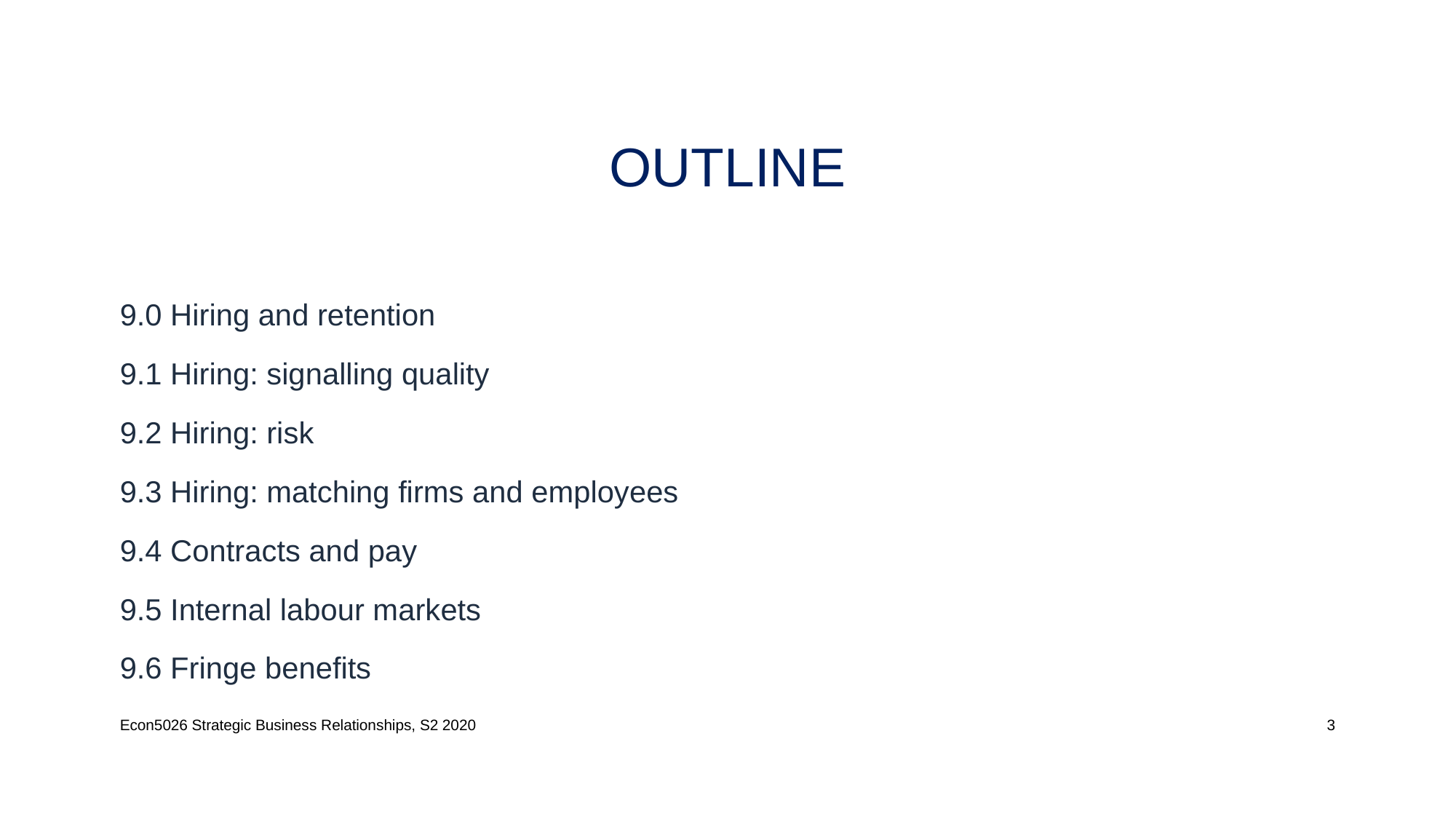

# Outline
9.0 Hiring and retention
9.1 Hiring: signalling quality
9.2 Hiring: risk
9.3 Hiring: matching firms and employees
9.4 Contracts and pay
9.5 Internal labour markets
9.6 Fringe benefits

Econ5026 Strategic Business Relationships, S2 2020
3